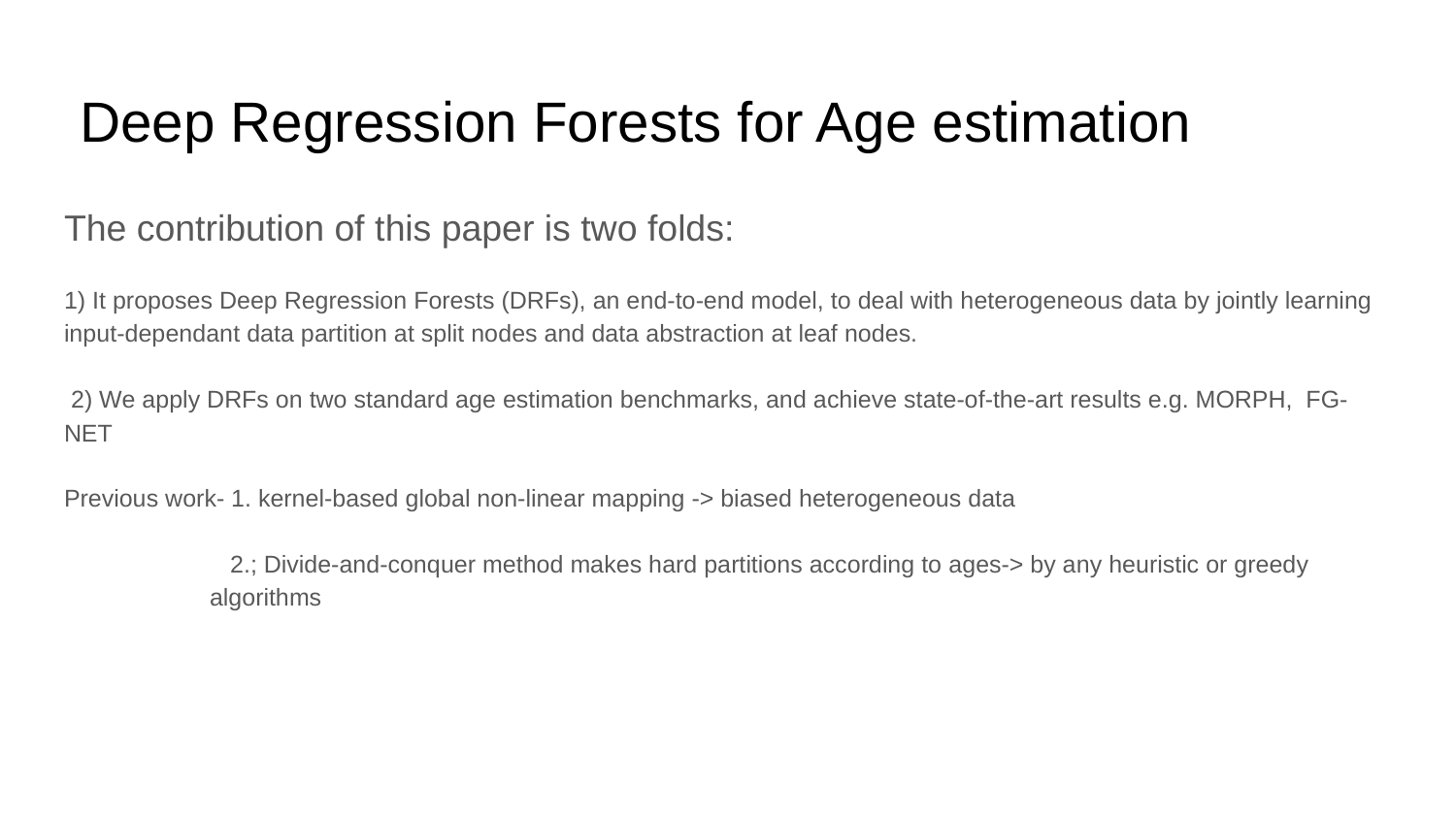

# Deep Regression Forests for Age estimation

The contribution of this paper is two folds:
1) It proposes Deep Regression Forests (DRFs), an end-to-end model, to deal with heterogeneous data by jointly learning input-dependant data partition at split nodes and data abstraction at leaf nodes.
 2) We apply DRFs on two standard age estimation benchmarks, and achieve state-of-the-art results e.g. MORPH,  FG-NET
Previous work- 1. kernel-based global non-linear mapping -> biased heterogeneous data
   2.; Divide-and-conquer method makes hard partitions according to ages-> by any heuristic or greedy algorithms